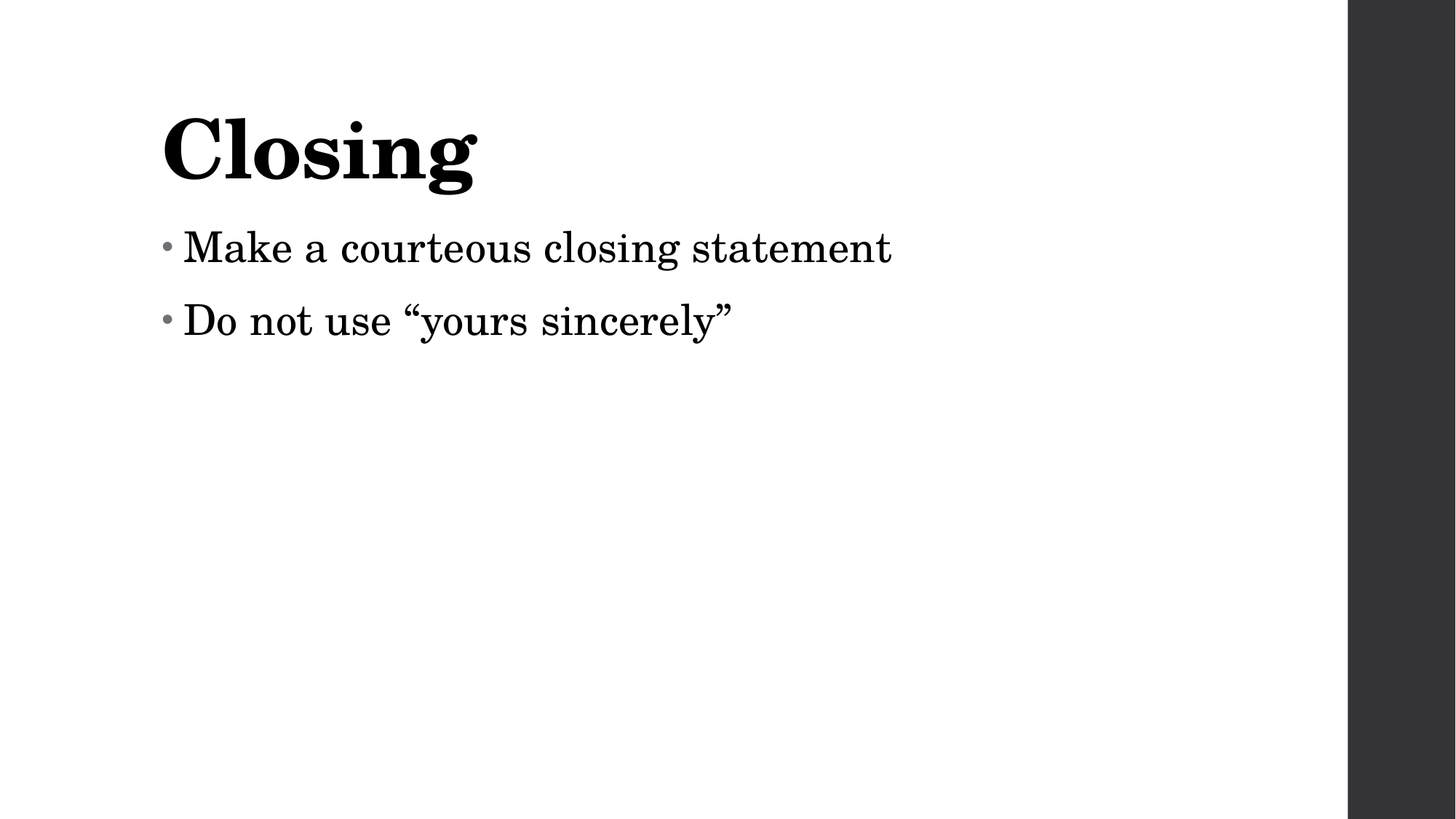

# Closing
Make a courteous closing statement
Do not use “yours sincerely”